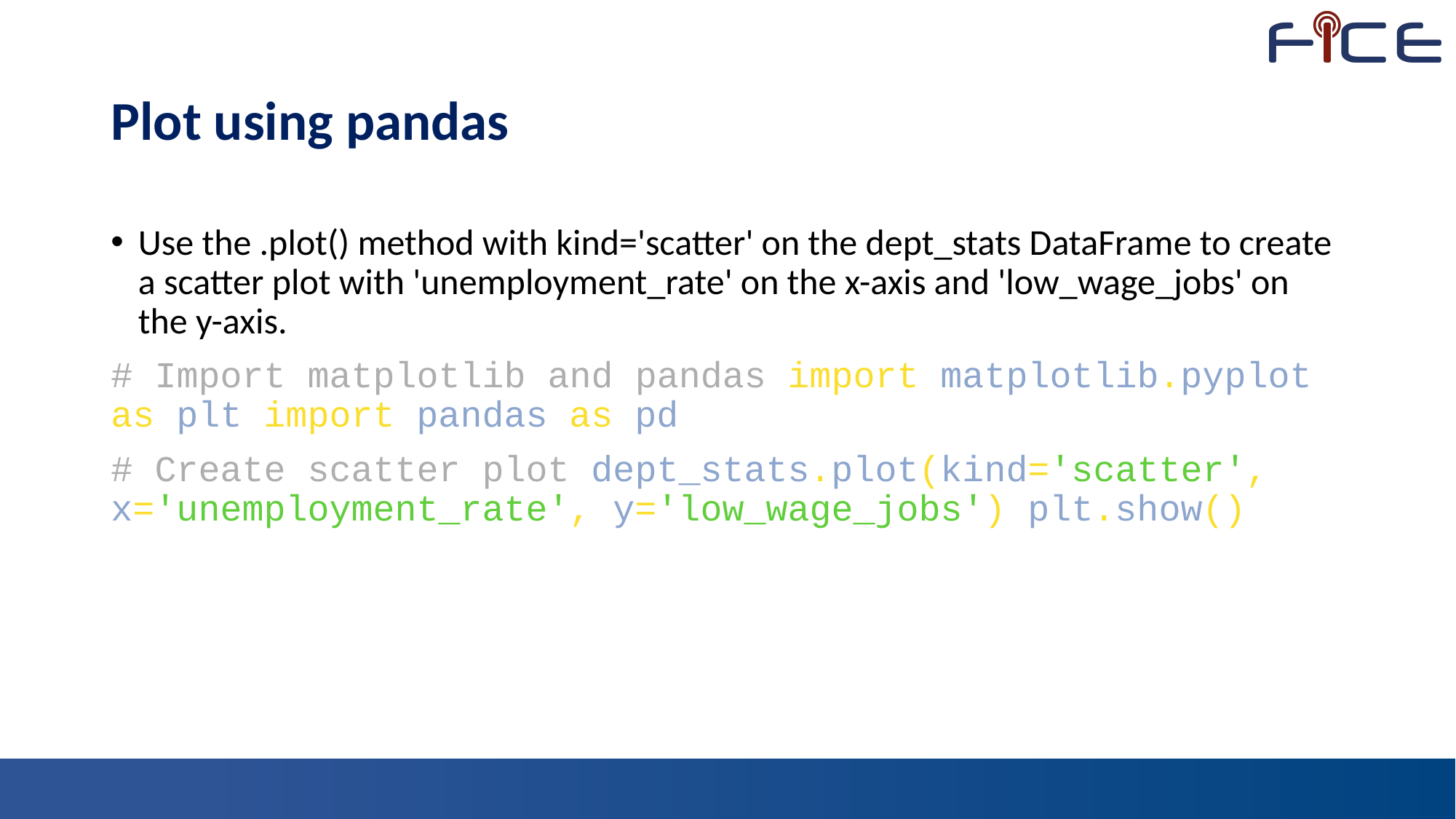

# Plot using pandas
Use the .plot() method with kind='scatter' on the dept_stats DataFrame to create a scatter plot with 'unemployment_rate' on the x-axis and 'low_wage_jobs' on the y-axis.
# Import matplotlib and pandas import matplotlib.pyplot as plt import pandas as pd
# Create scatter plot dept_stats.plot(kind='scatter', x='unemployment_rate', y='low_wage_jobs') plt.show()